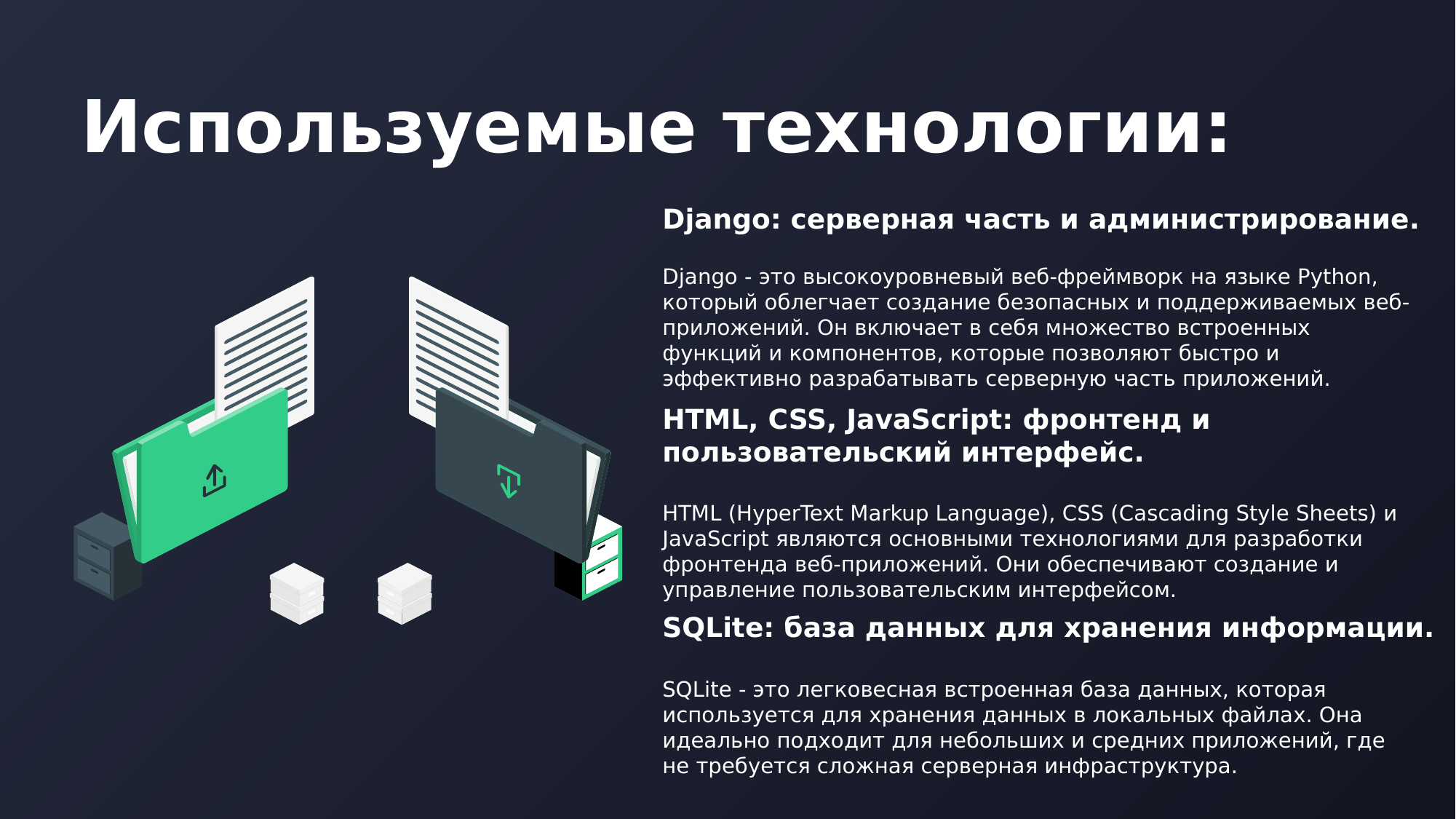

Используемые технологии:
Django: серверная часть и администрирование.

Django - это высокоуровневый веб-фреймворк на языке Python, который облегчает создание безопасных и поддерживаемых веб-приложений. Он включает в себя множество встроенных функций и компонентов, которые позволяют быстро и эффективно разрабатывать серверную часть приложений.

HTML, CSS, JavaScript: фронтенд и пользовательский интерфейс.

HTML (HyperText Markup Language), CSS (Cascading Style Sheets) и JavaScript являются основными технологиями для разработки фронтенда веб-приложений. Они обеспечивают создание и управление пользовательским интерфейсом.

SQLite: база данных для хранения информации.

SQLite - это легковесная встроенная база данных, которая используется для хранения данных в локальных файлах. Она идеально подходит для небольших и средних приложений, где не требуется сложная серверная инфраструктура.